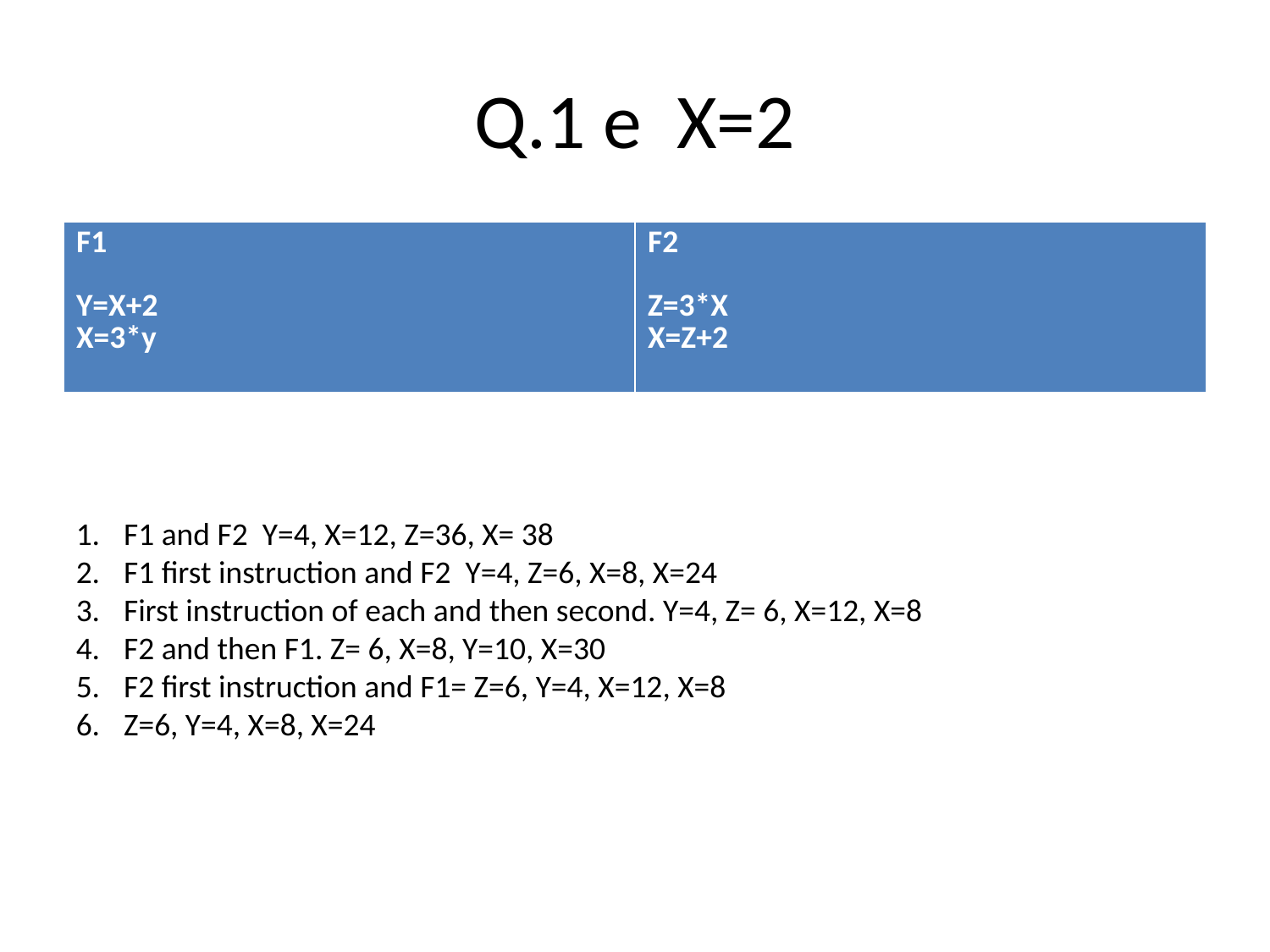

# Q.1 e  X=2
| F1 Y=X+2 X=3\*y | F2 Z=3\*X X=Z+2 |
| --- | --- |
F1 and F2  Y=4, X=12, Z=36, X= 38
F1 first instruction and F2  Y=4, Z=6, X=8, X=24
First instruction of each and then second. Y=4, Z= 6, X=12, X=8
F2 and then F1. Z= 6, X=8, Y=10, X=30
F2 first instruction and F1= Z=6, Y=4, X=12, X=8
Z=6, Y=4, X=8, X=24